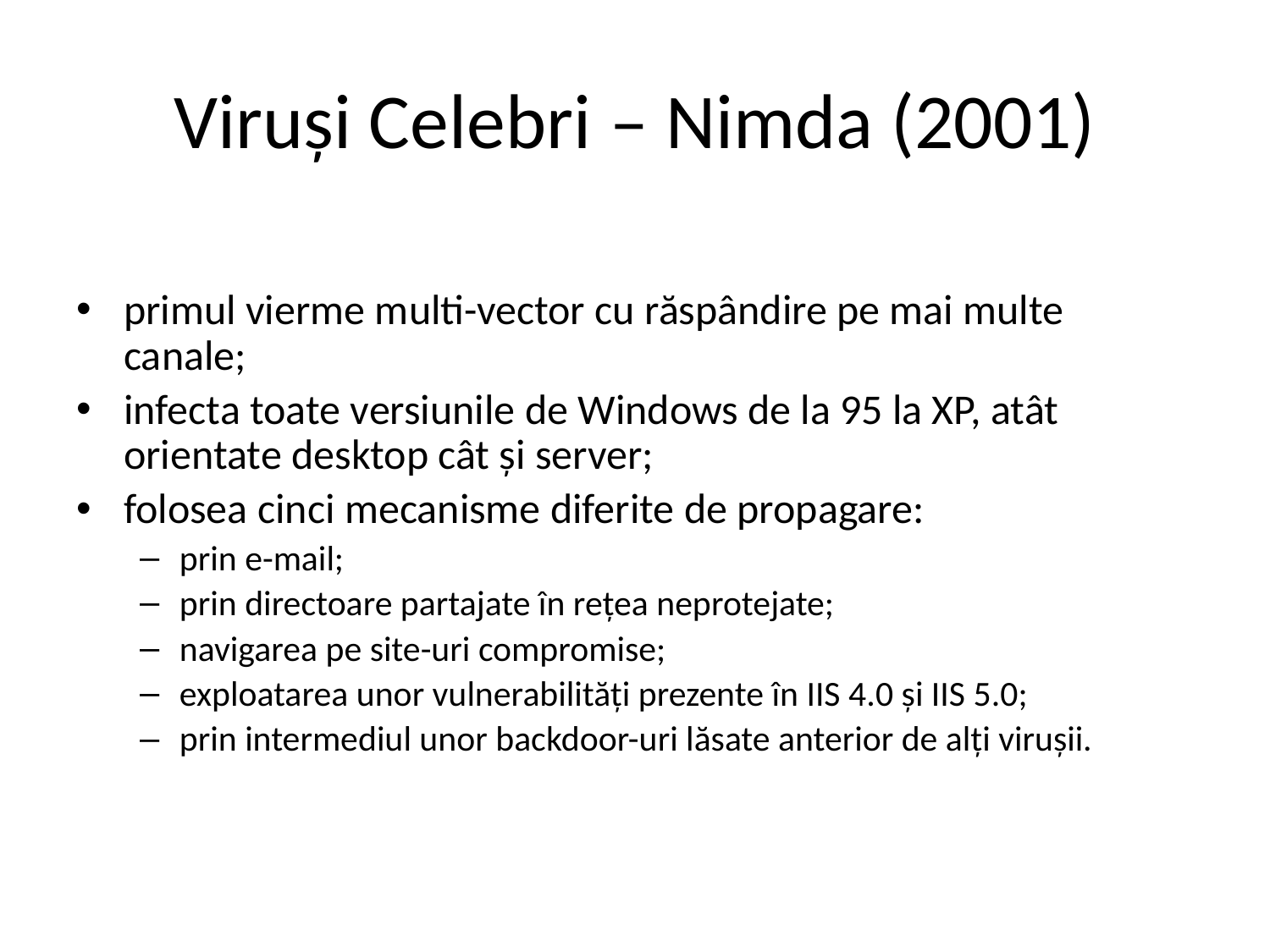

# Viruși Celebri – Nimda (2001)

primul vierme multi-vector cu răspândire pe mai multe canale;
infecta toate versiunile de Windows de la 95 la XP, atât orientate desktop cât și server;
folosea cinci mecanisme diferite de propagare:
prin e-mail;
prin directoare partajate în rețea neprotejate;
navigarea pe site-uri compromise;
exploatarea unor vulnerabilități prezente în IIS 4.0 și IIS 5.0;
prin intermediul unor backdoor-uri lăsate anterior de alți virușii.